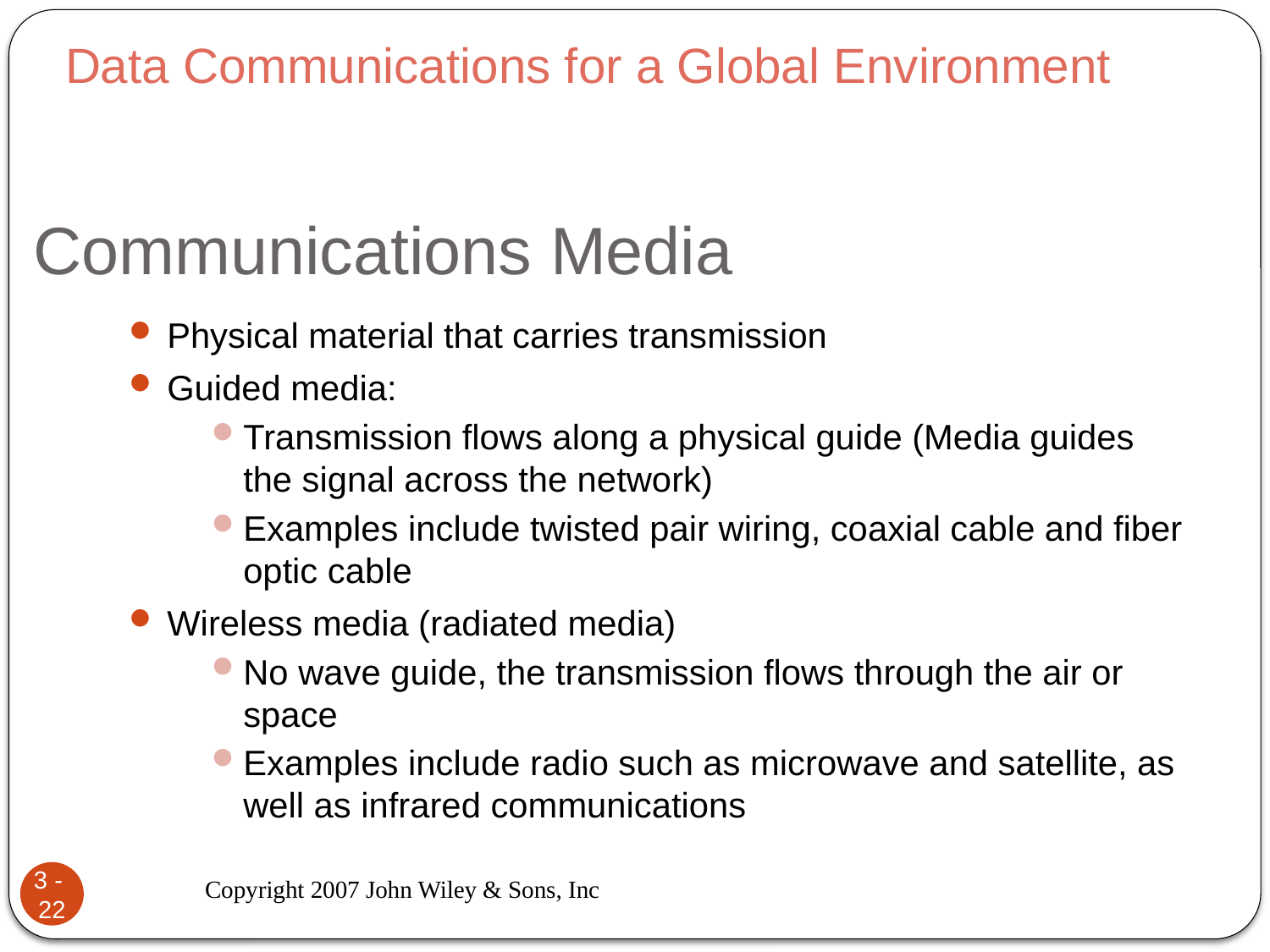

Data Communications for a Global Environment
# Communications Media
Physical material that carries transmission
Guided media:
Transmission flows along a physical guide (Media guides the signal across the network)
Examples include twisted pair wiring, coaxial cable and fiber optic cable
Wireless media (radiated media)
No wave guide, the transmission flows through the air or space
Examples include radio such as microwave and satellite, as well as infrared communications
Copyright 2007 John Wiley & Sons, Inc
3 - 22